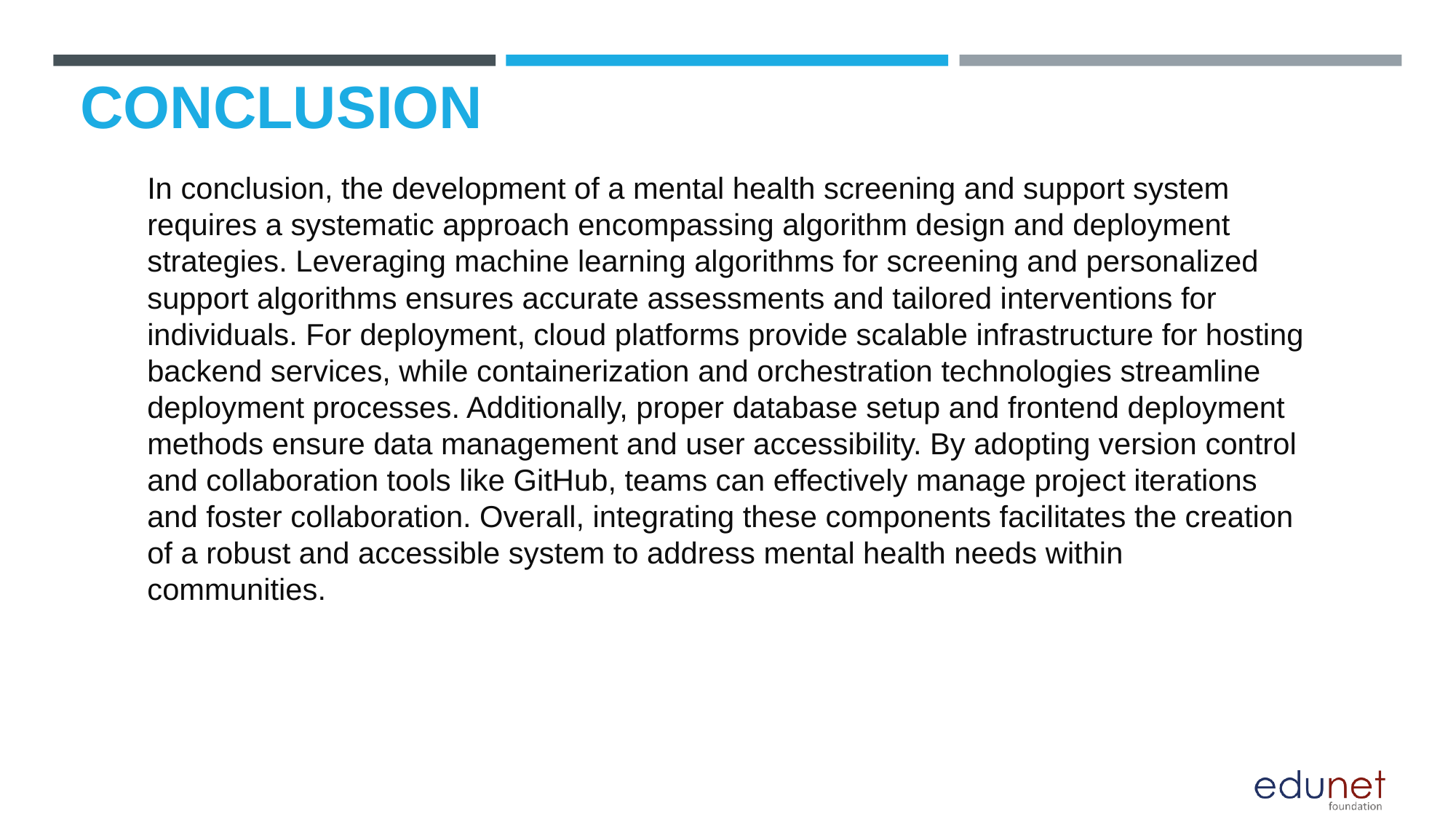

# CONCLUSION
In conclusion, the development of a mental health screening and support system requires a systematic approach encompassing algorithm design and deployment strategies. Leveraging machine learning algorithms for screening and personalized support algorithms ensures accurate assessments and tailored interventions for individuals. For deployment, cloud platforms provide scalable infrastructure for hosting backend services, while containerization and orchestration technologies streamline deployment processes. Additionally, proper database setup and frontend deployment methods ensure data management and user accessibility. By adopting version control and collaboration tools like GitHub, teams can effectively manage project iterations and foster collaboration. Overall, integrating these components facilitates the creation of a robust and accessible system to address mental health needs within communities.